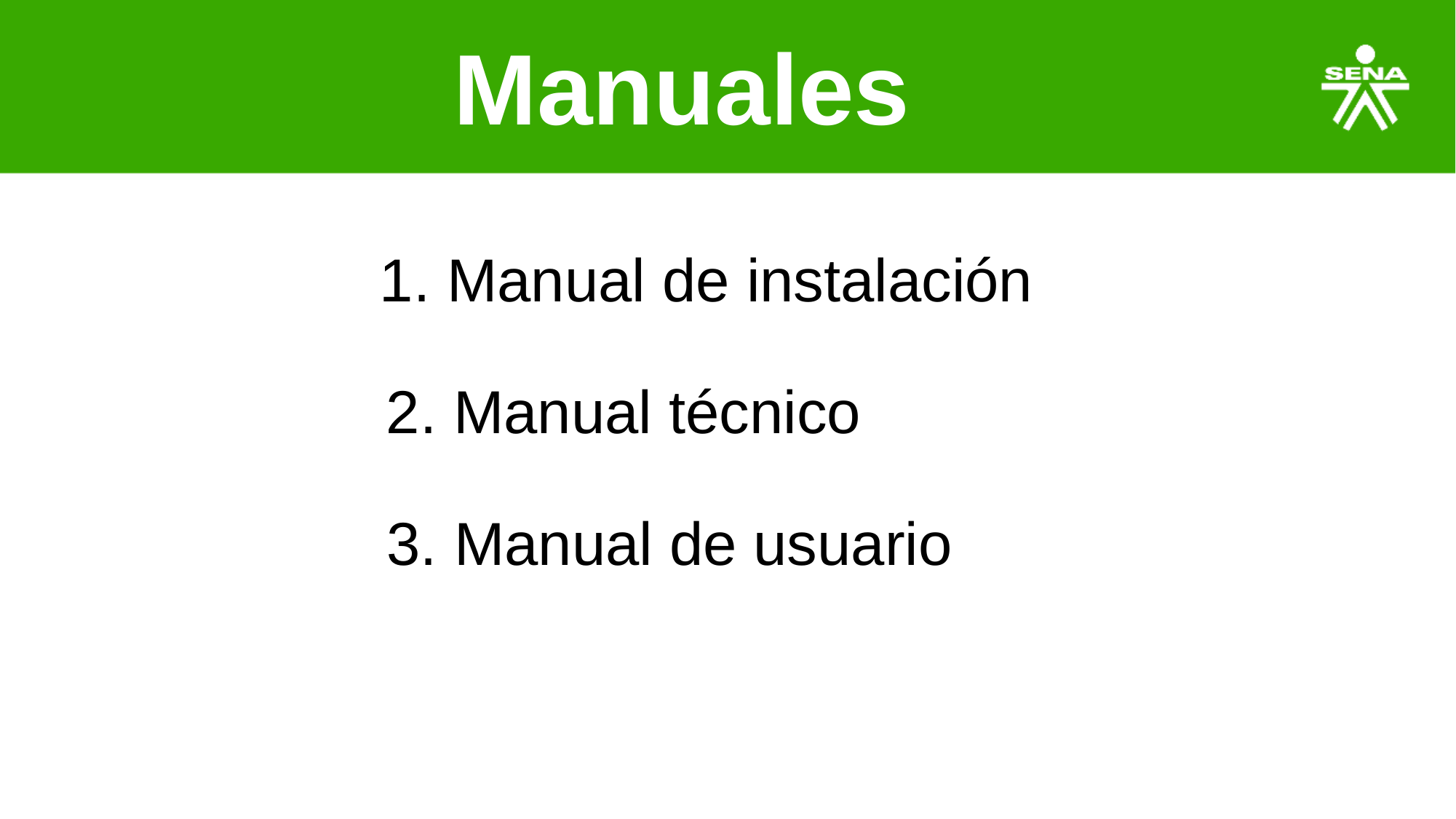

# Manuales
1. Manual de instalación
2. Manual técnico
3. Manual de usuario